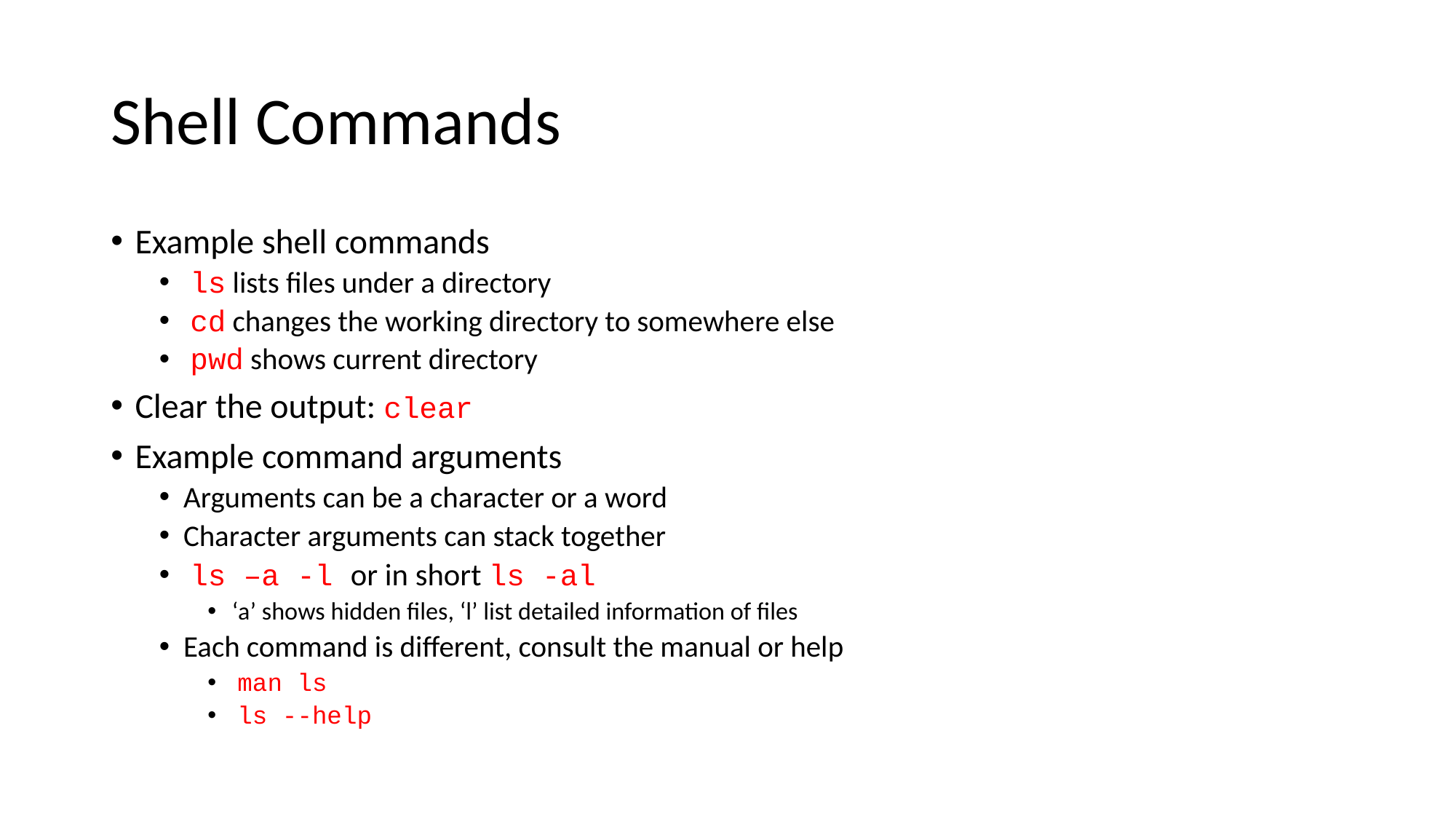

# Shell Commands
Example shell commands
 ls lists files under a directory
 cd changes the working directory to somewhere else
 pwd shows current directory
Clear the output: clear
Example command arguments
Arguments can be a character or a word
Character arguments can stack together
 ls –a -l or in short ls -al
‘a’ shows hidden files, ‘l’ list detailed information of files
Each command is different, consult the manual or help
 man ls
 ls --help